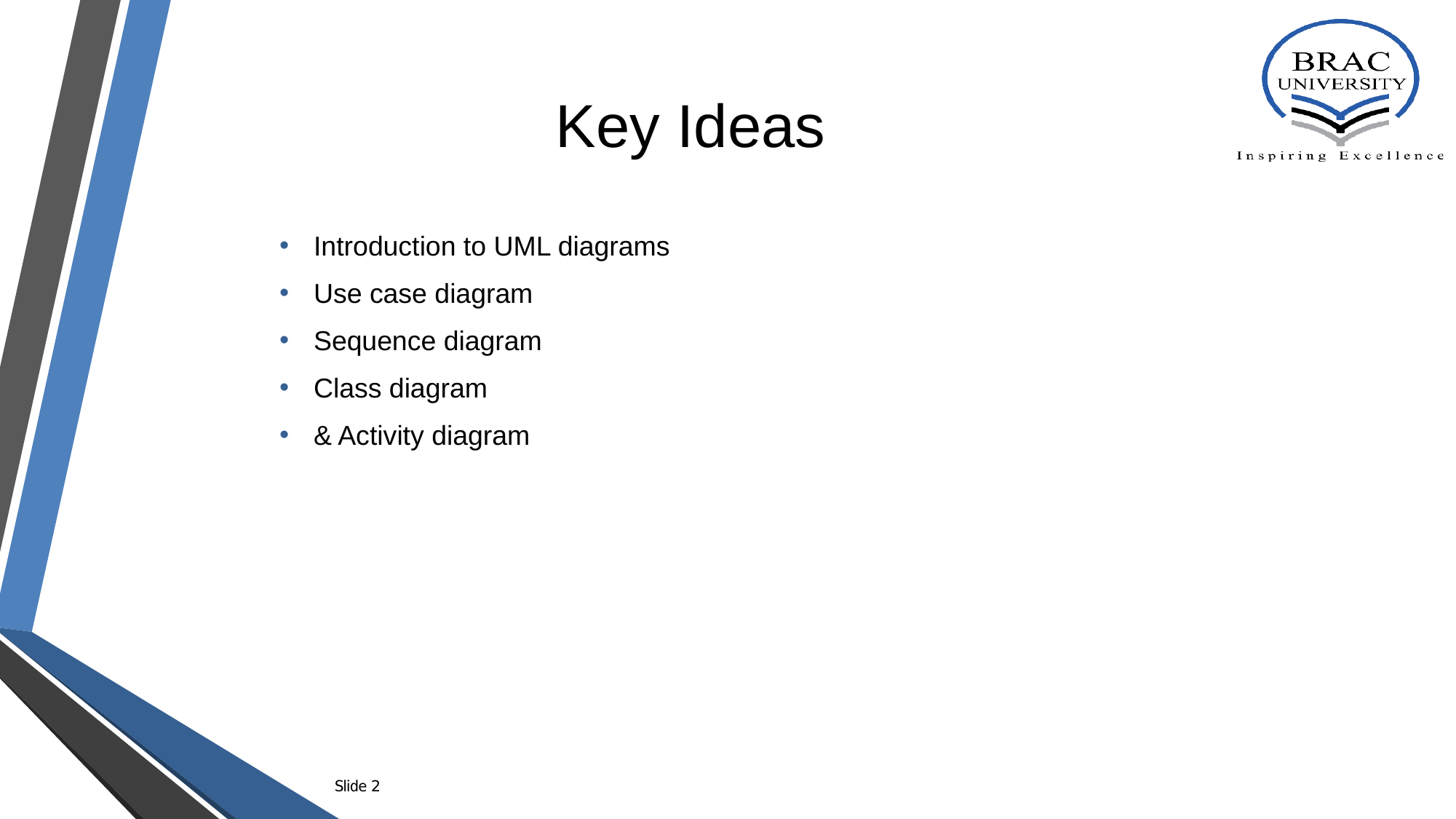

# Key Ideas
Introduction to UML diagrams
Use case diagram
Sequence diagram
Class diagram
& Activity diagram

Slide 2